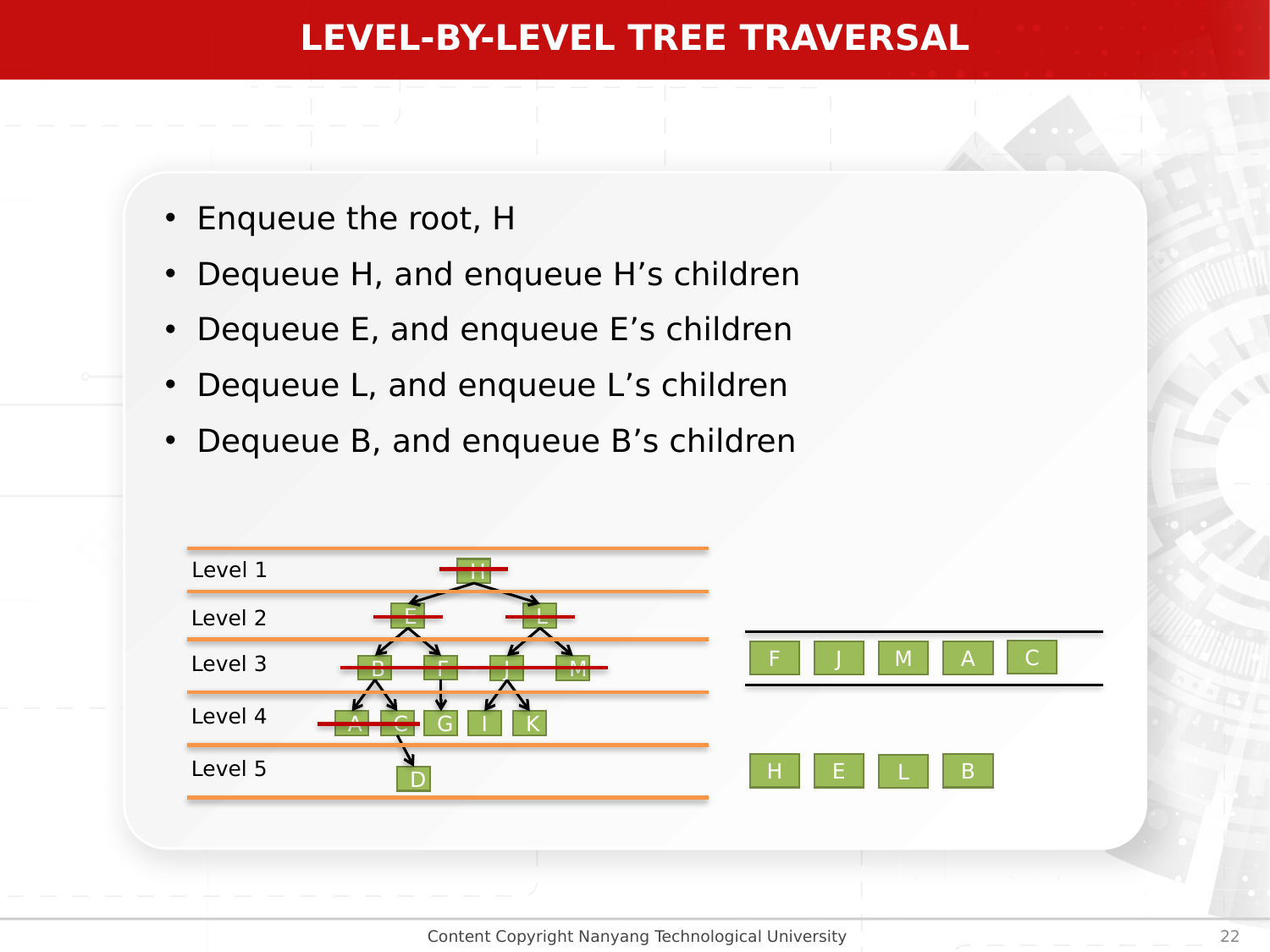

# Level-by-level tree traversal
Enqueue the root, H
Dequeue H, and enqueue H’s children
Dequeue E, and enqueue E’s children
Dequeue L, and enqueue L’s children
Dequeue B, and enqueue B’s children

H
E
B
F
L
J
M
A
C
G
I
K
D
Level 1
Level 2
C
F
J
M
A
Level 3
Level 4
Level 5
H
E
B
L